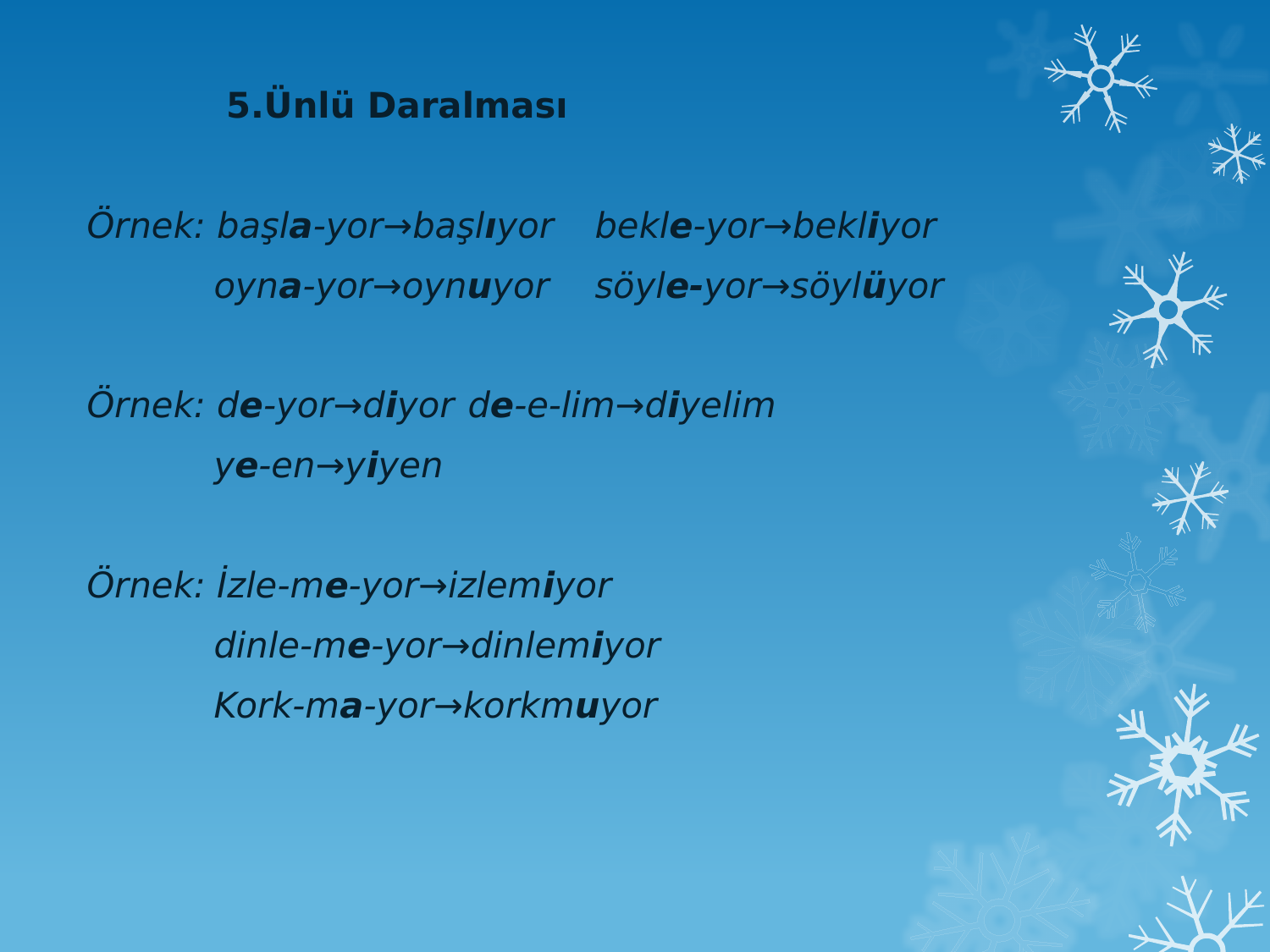

5.Ünlü Daralması

Örnek: başla-yor→başlıyor	bekle-yor→bekliyor
	oyna-yor→oynuyor	söyle-yor→söylüyor

Örnek: de-yor→diyor	de-e-lim→diyelim
	ye-en→yiyen

Örnek: İzle-me-yor→izlemiyor
	dinle-me-yor→dinlemiyor
	Kork-ma-yor→korkmuyor